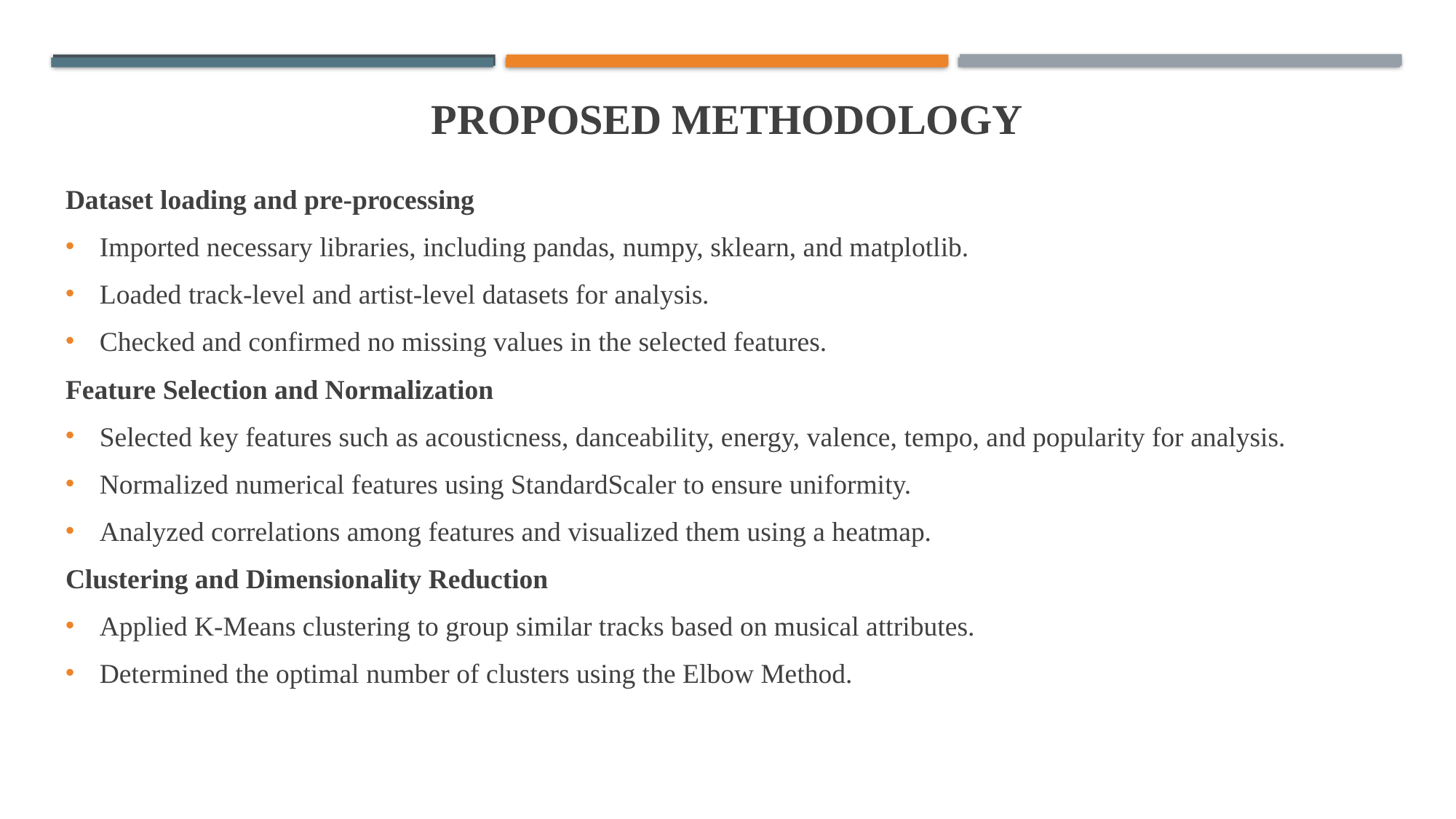

# PROPOSED METHODOLOGY
Dataset loading and pre-processing
Imported necessary libraries, including pandas, numpy, sklearn, and matplotlib.
Loaded track-level and artist-level datasets for analysis.
Checked and confirmed no missing values in the selected features.
Feature Selection and Normalization
Selected key features such as acousticness, danceability, energy, valence, tempo, and popularity for analysis.
Normalized numerical features using StandardScaler to ensure uniformity.
Analyzed correlations among features and visualized them using a heatmap.
Clustering and Dimensionality Reduction
Applied K-Means clustering to group similar tracks based on musical attributes.
Determined the optimal number of clusters using the Elbow Method.